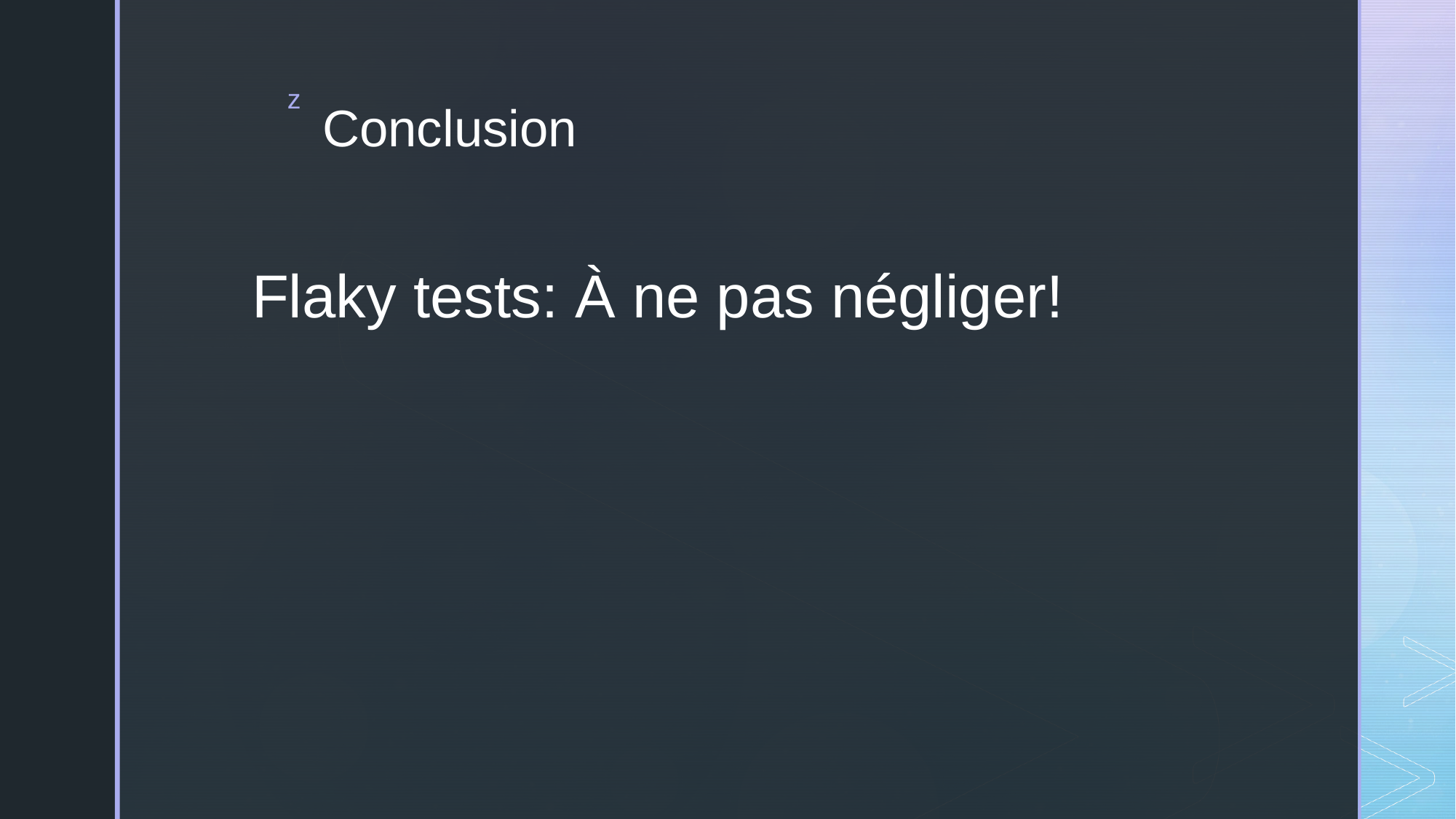

# Conclusion
Flaky tests: À ne pas négliger!